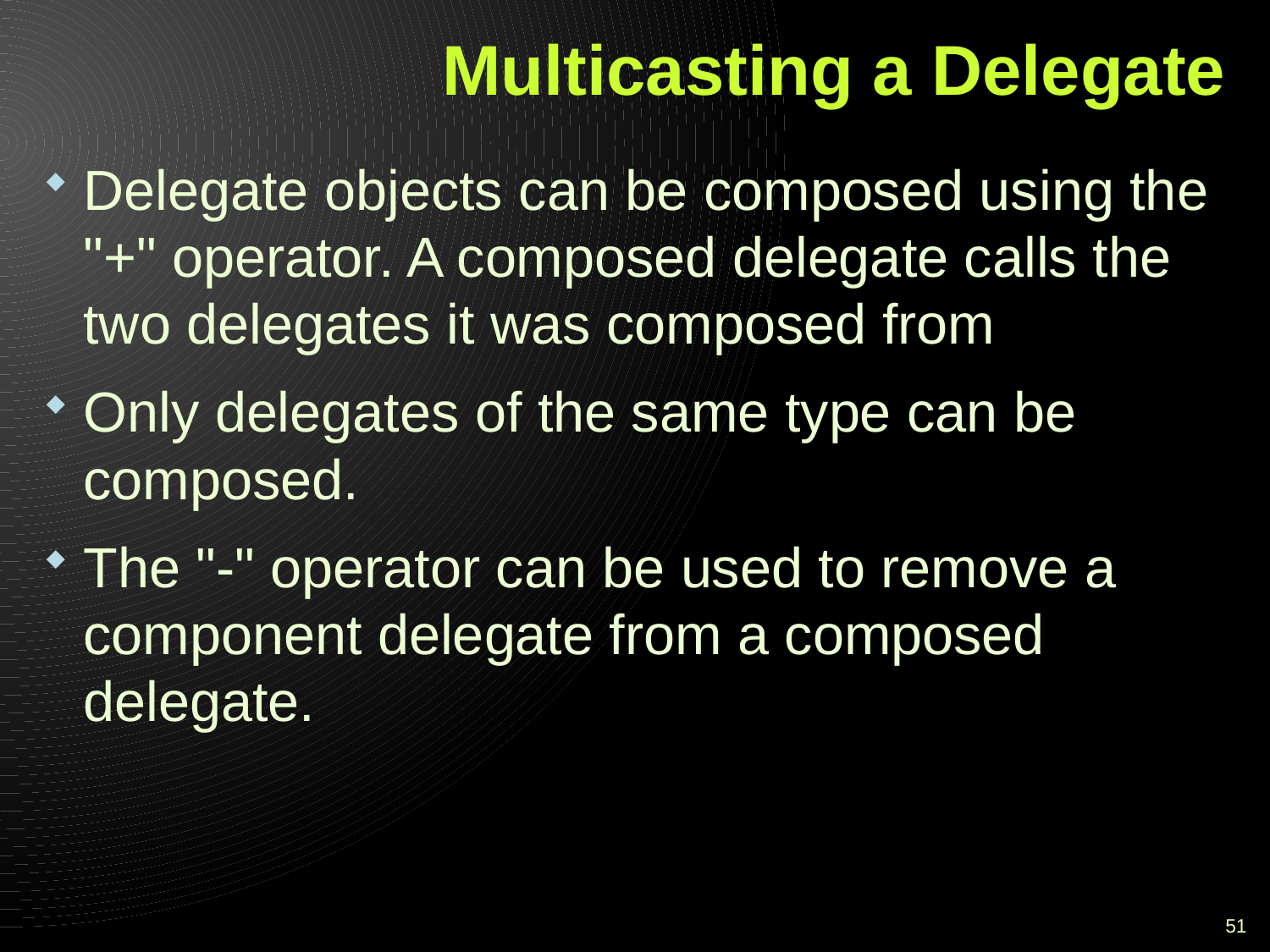

# Multicasting a Delegate
Delegate objects can be composed using the "+" operator. A composed delegate calls the two delegates it was composed from
Only delegates of the same type can be composed.
The "-" operator can be used to remove a component delegate from a composed delegate.
51